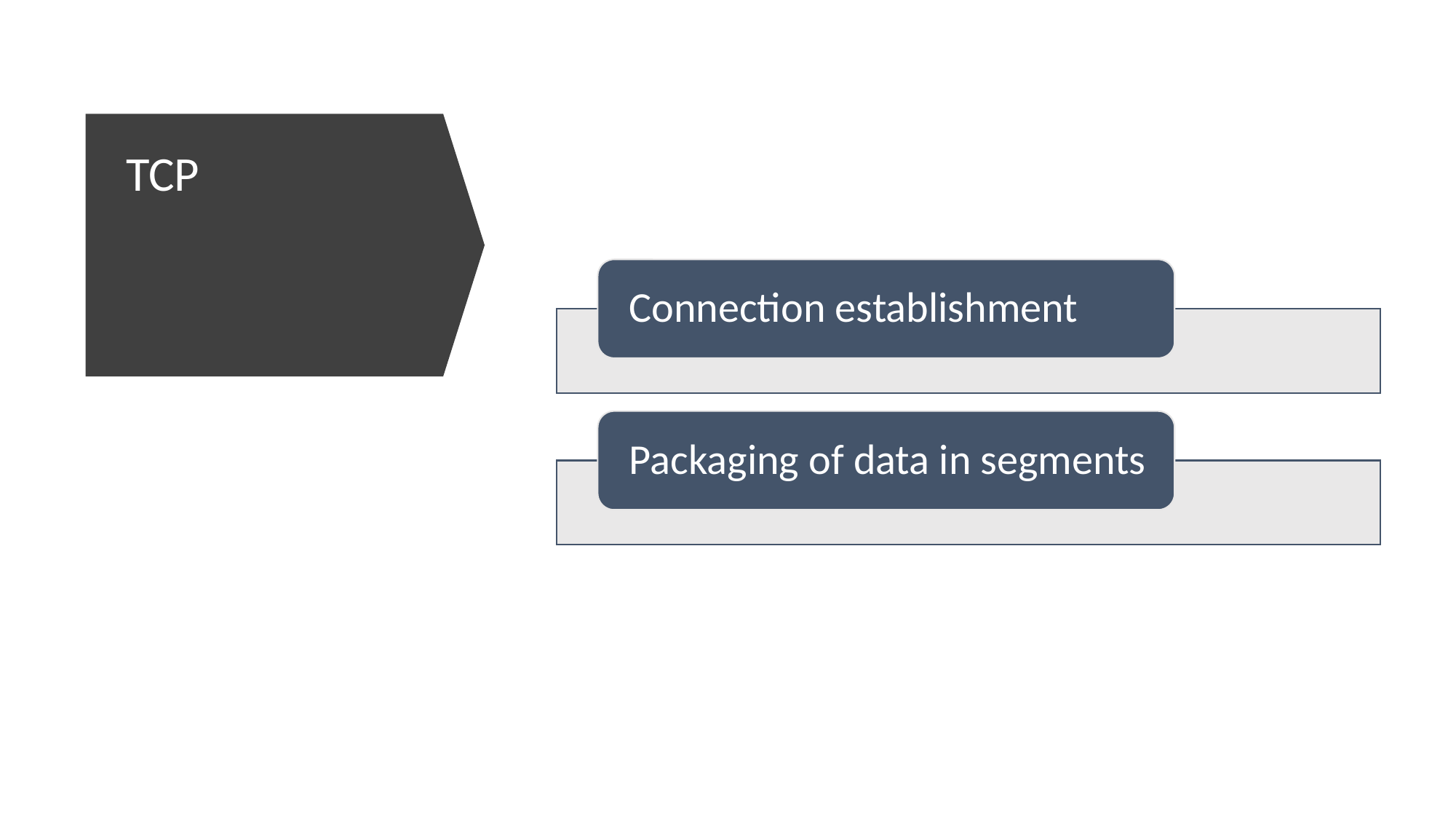

Connection establishment
Packaging of data in segments
# TCP